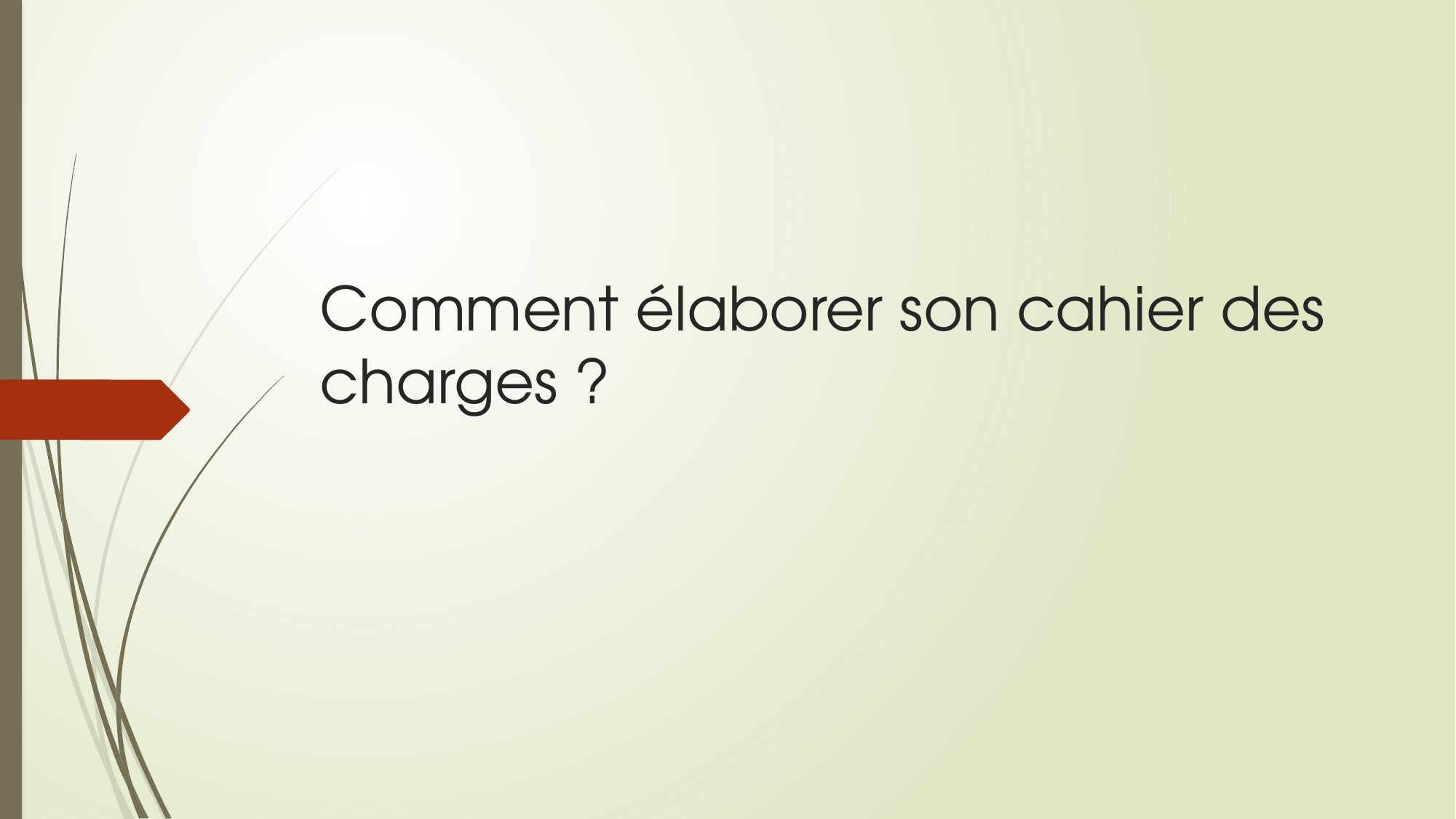

# Comment élaborer son cahier des charges ?